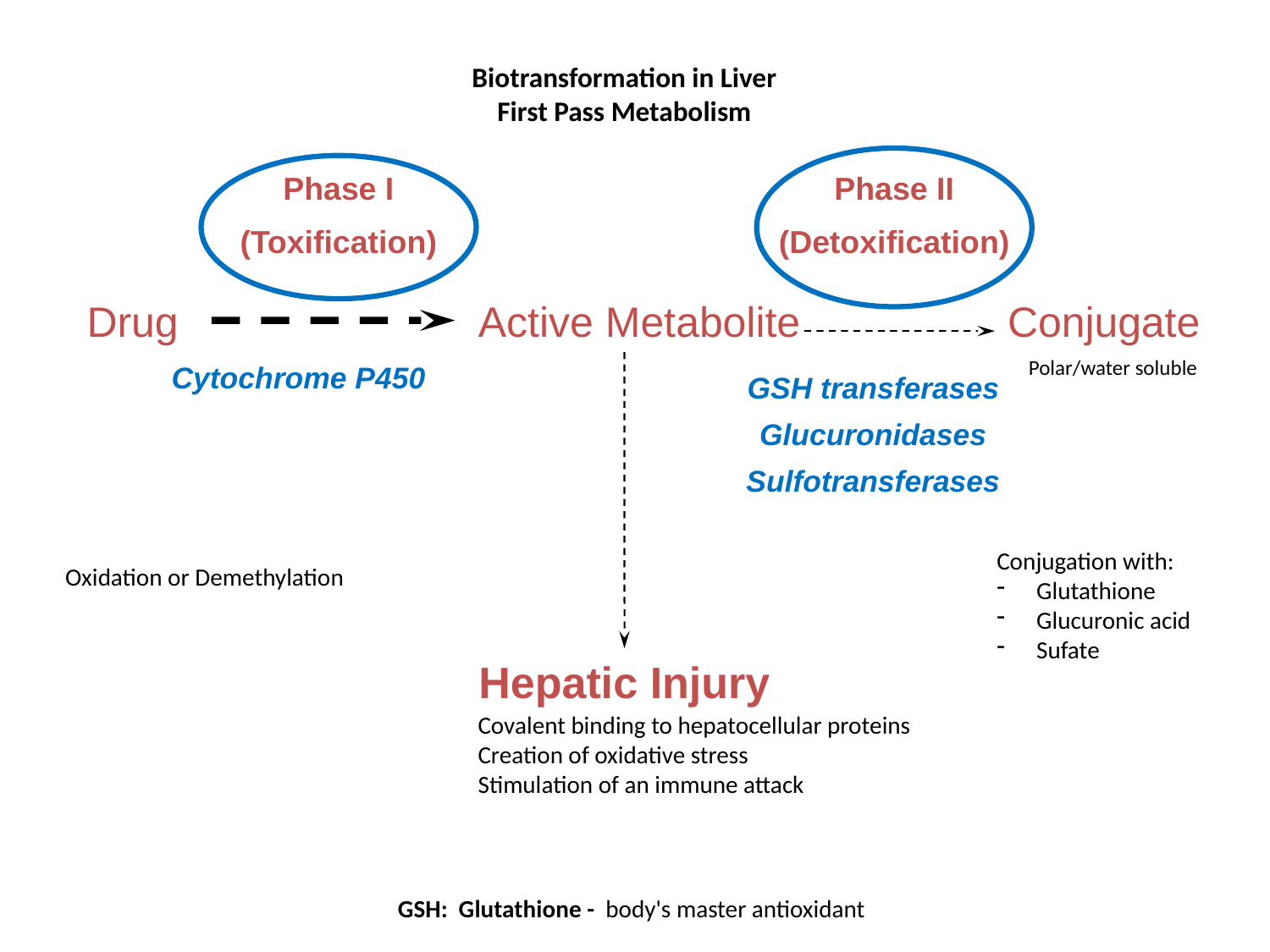

Biotransformation in Liver
First Pass Metabolism

Phase I
(Toxification)
Phase II
(Detoxification)
Drug
Active Metabolite
Conjugate

Polar/water soluble
Cytochrome P450

GSH transferases
Glucuronidases
Sulfotransferases
Conjugation with:
Glutathione
Glucuronic acid
Sufate
Oxidation or Demethylation
Hepatic Injury
Covalent binding to hepatocellular proteins
Creation of oxidative stress
Stimulation of an immune attack
GSH:  Glutathione -  body's master antioxidant